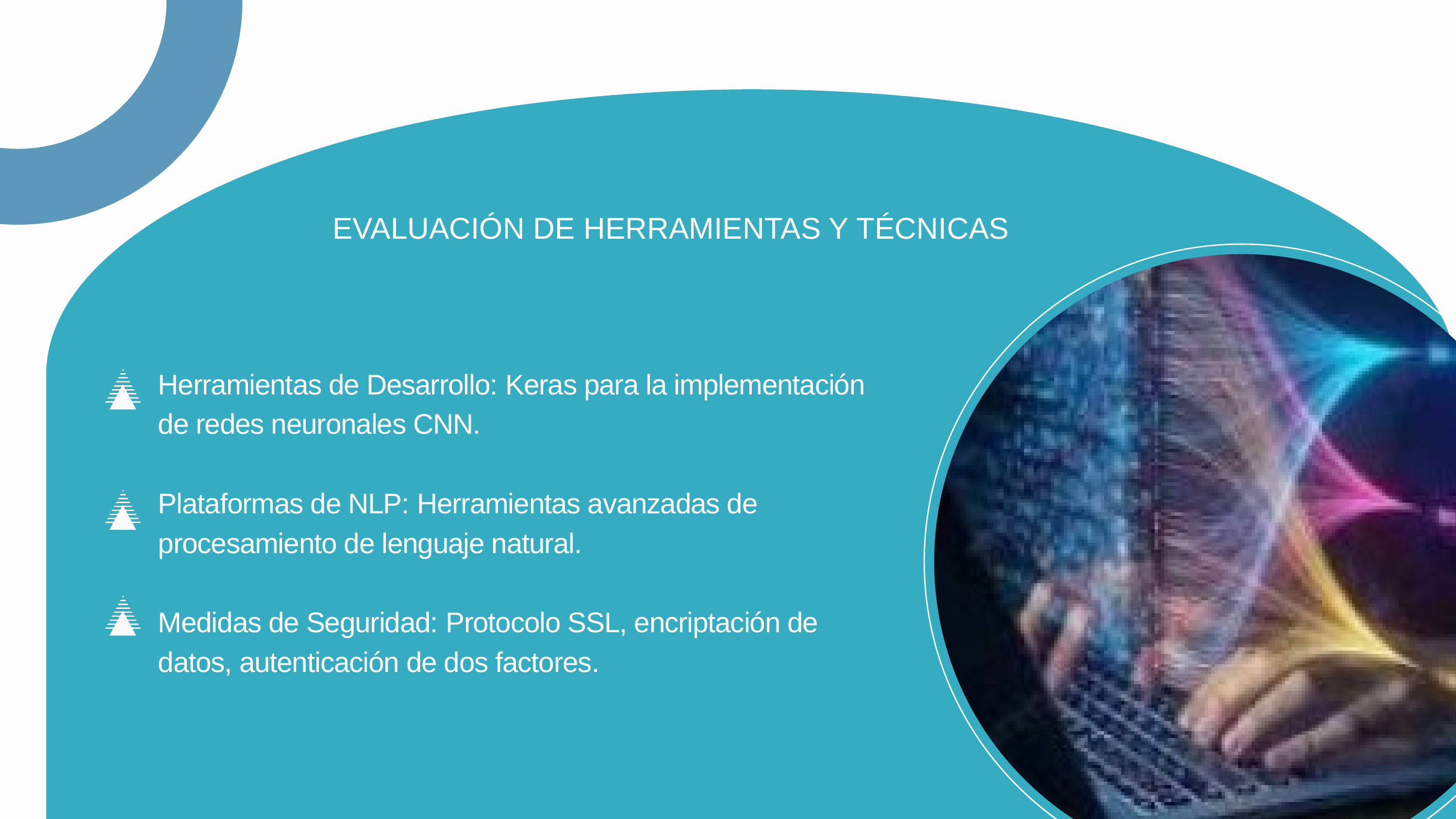

EVALUACIÓN DE HERRAMIENTAS Y TÉCNICAS

Herramientas de Desarrollo: Keras para la implementación de redes neuronales CNN.

Plataformas de NLP: Herramientas avanzadas de procesamiento de lenguaje natural.

Medidas de Seguridad: Protocolo SSL, encriptación de datos, autenticación de dos factores.